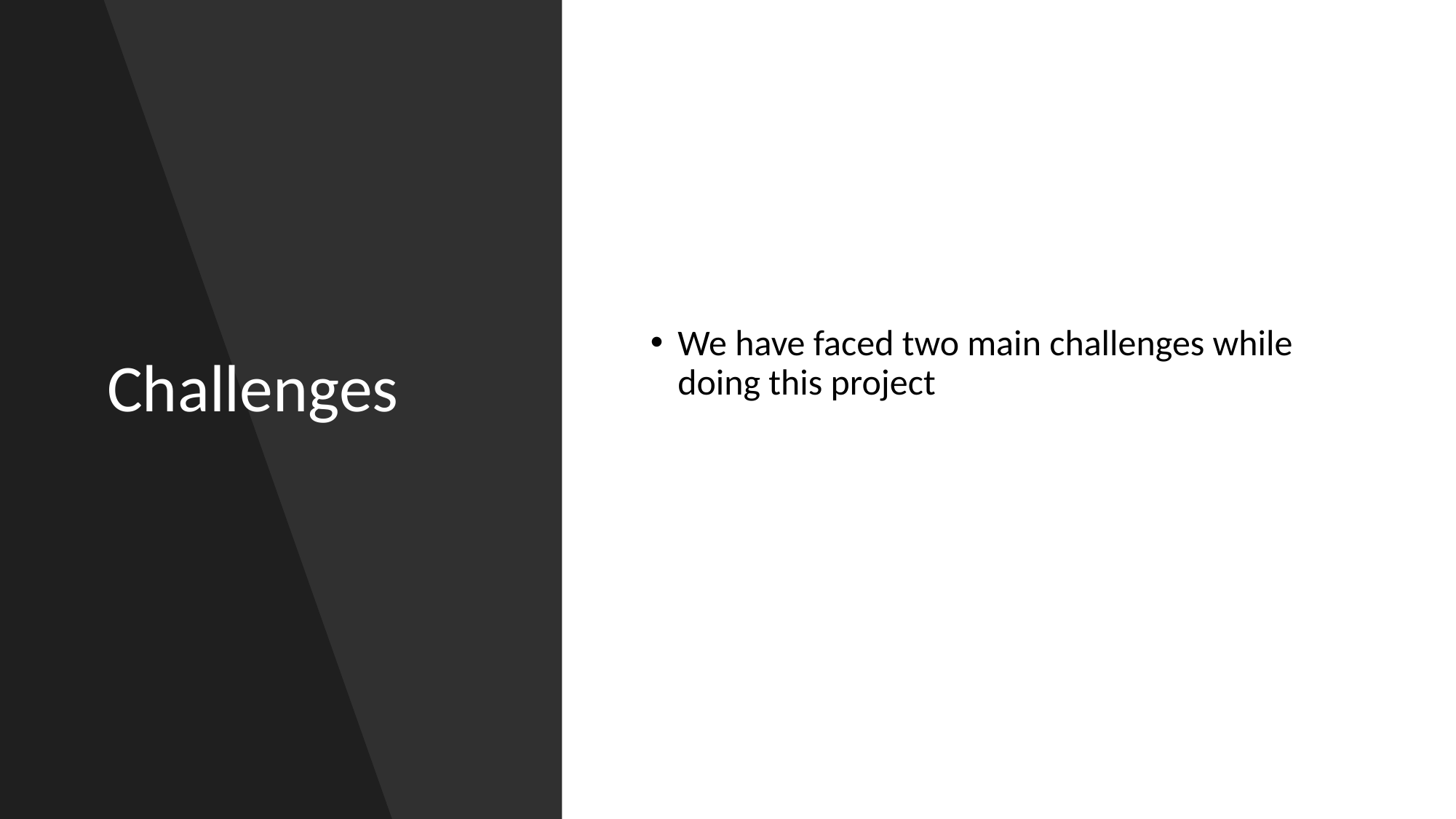

# Challenges
We have faced two main challenges while doing this project